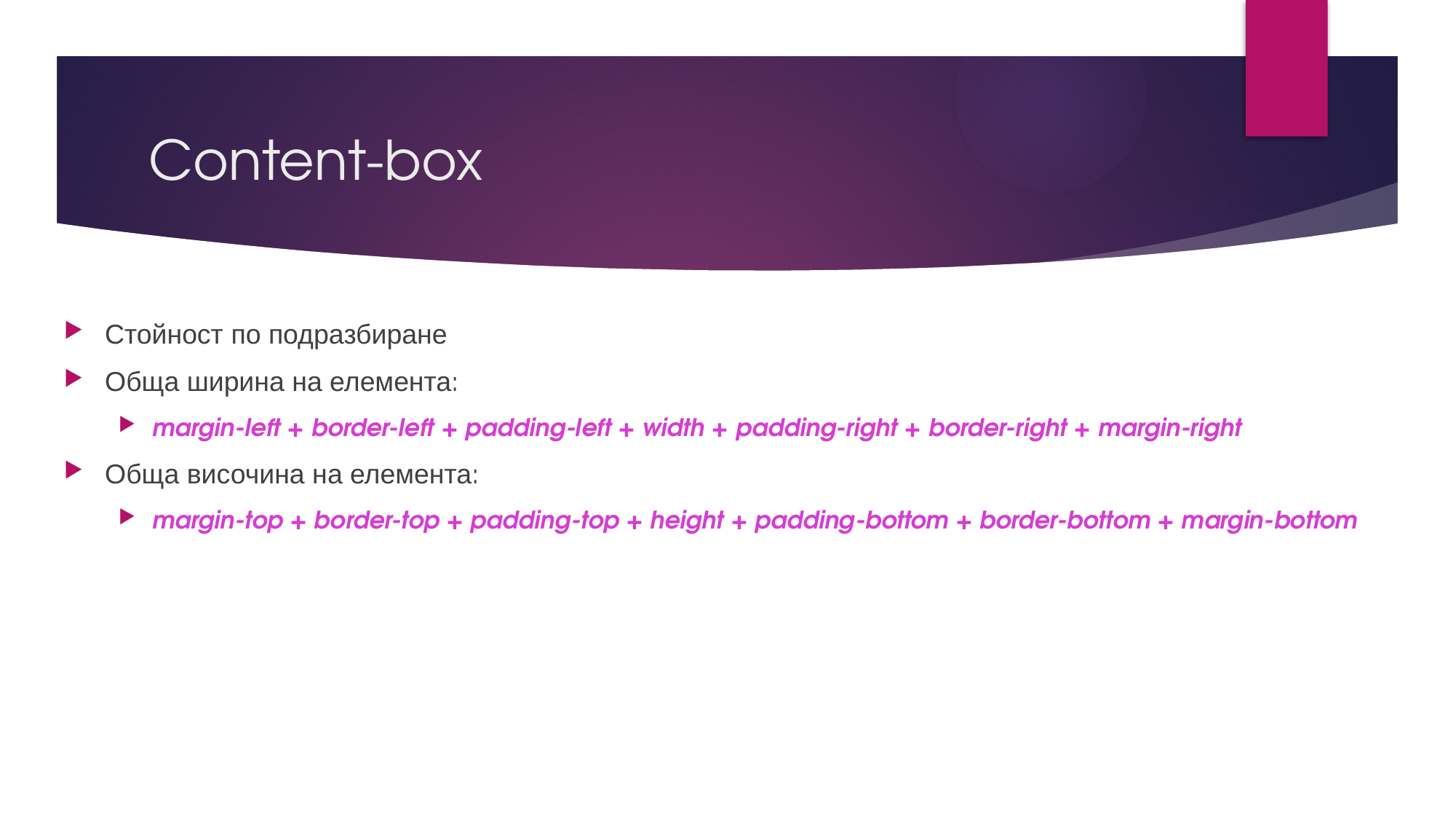

# Content-box
Стойност по подразбиране
Обща ширина на елемента:
margin-left + border-left + padding-left + width + padding-right + border-right + margin-right
Обща височина на елемента:
margin-top + border-top + padding-top + height + padding-bottom + border-bottom + margin-bottom